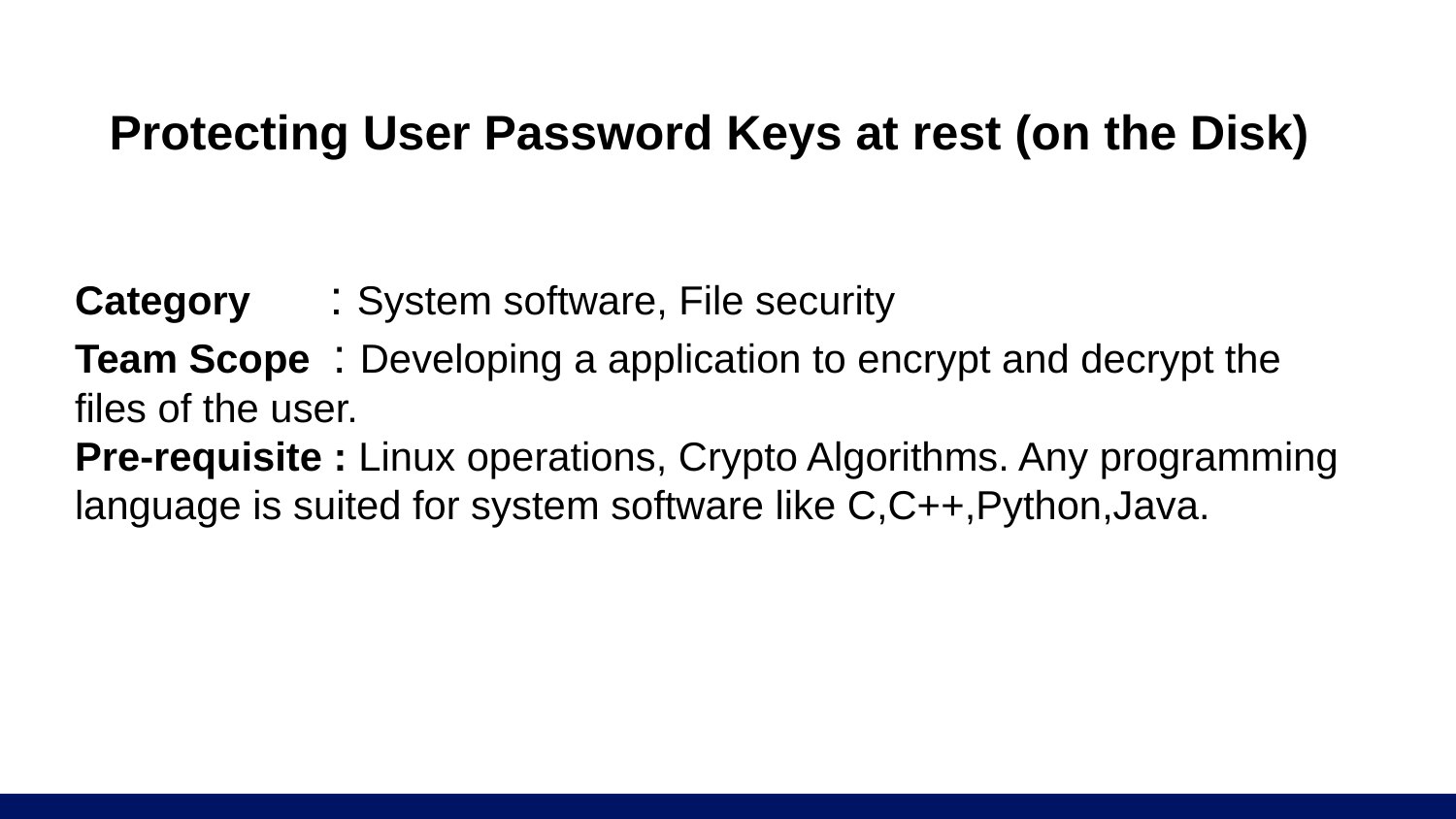

Protecting User Password Keys at rest (on the Disk)

Category      : System software, File security
Team Scope  : Developing a application to encrypt and decrypt the files of the user.
Pre-requisite : Linux operations, Crypto Algorithms. Any programming language is suited for system software like C,C++,Python,Java.